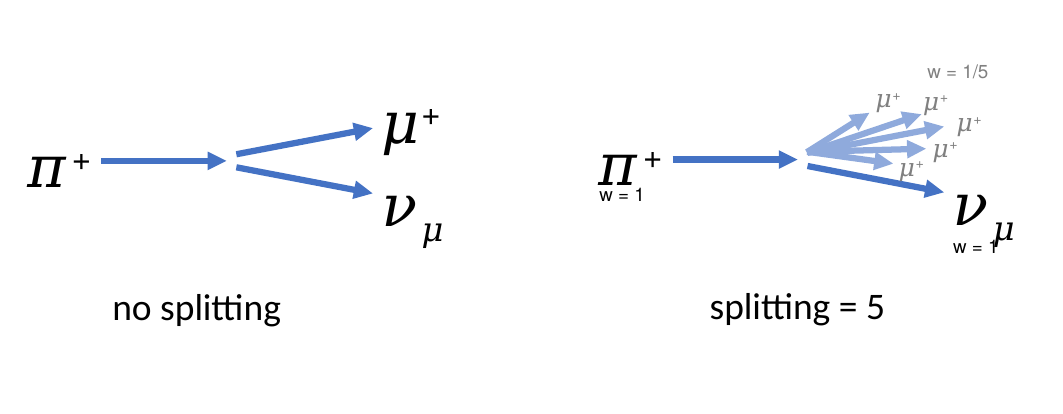

w = 1/5
𝜇+
𝜇+
𝜇+
𝜋+
𝜇+
𝜇+
𝜈𝜇
w = 1
w = 1
splitting = 5
𝜇+
𝜋+
𝜈𝜇
no splitting